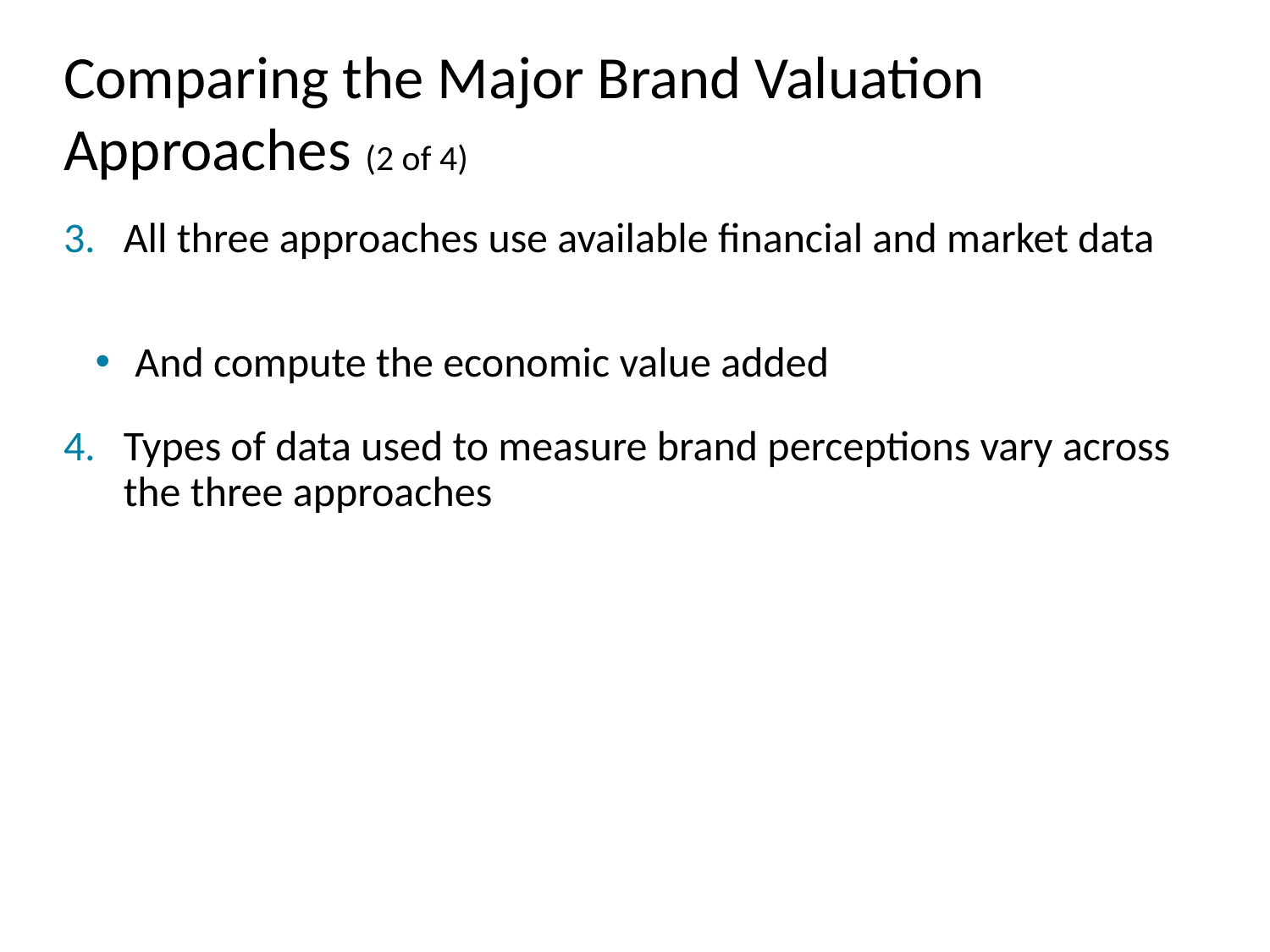

# Comparing the Major Brand Valuation Approaches (2 of 4)
All three approaches use available financial and market data
And compute the economic value added
Types of data used to measure brand perceptions vary across the three approaches